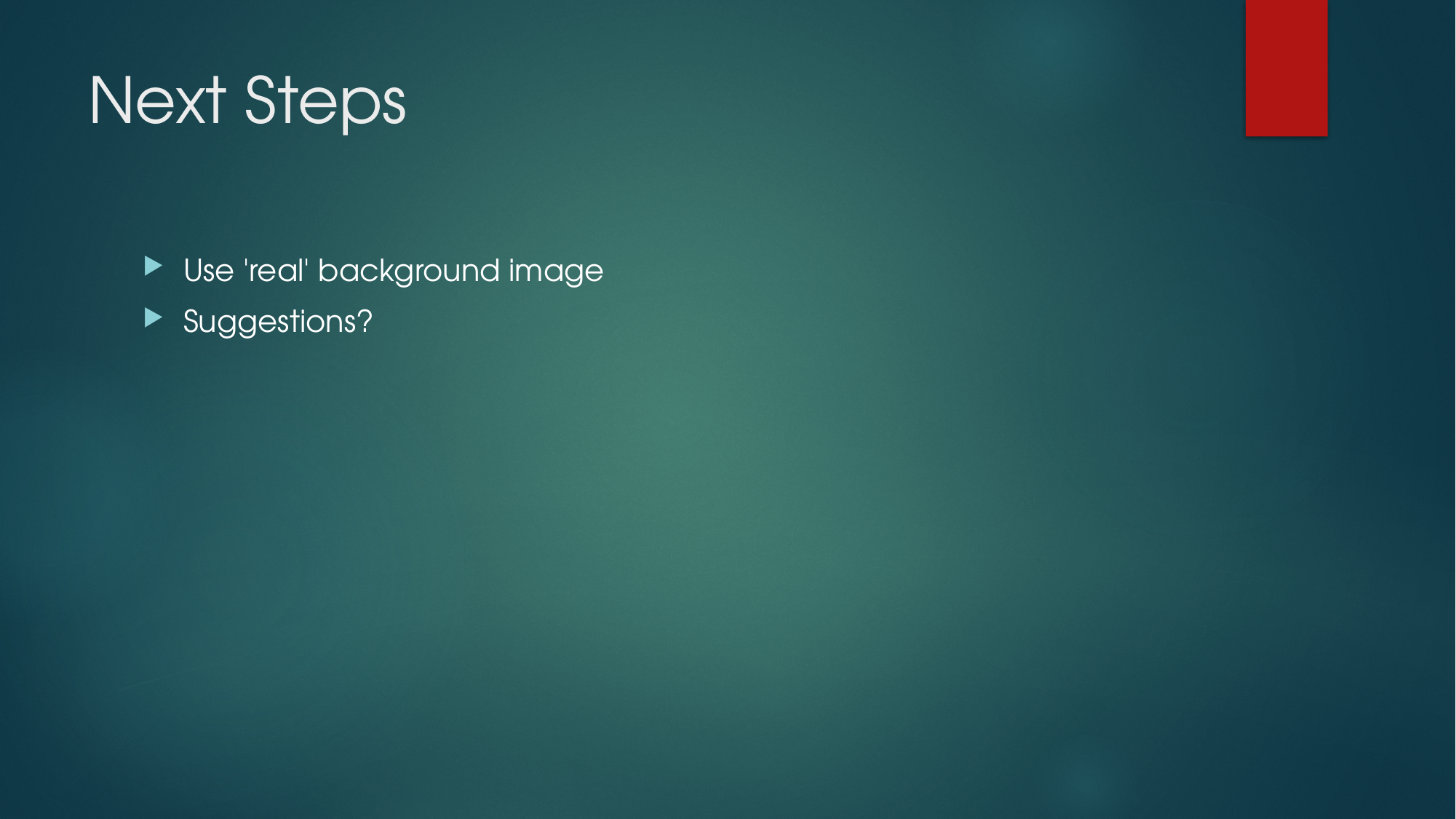

# Next Steps
Use 'real' background image
Suggestions?